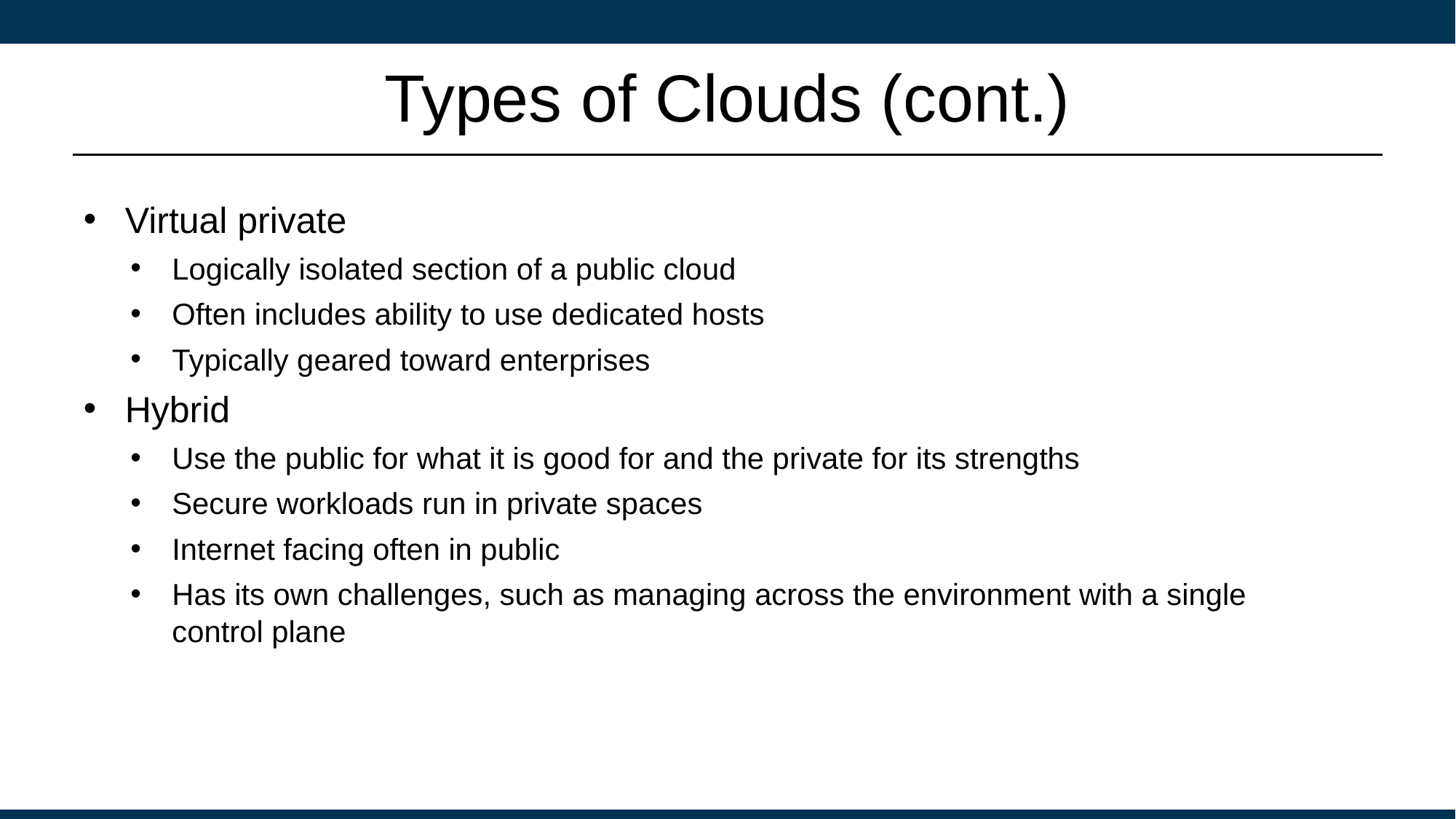

# Types of Clouds (cont.)
Virtual private
Logically isolated section of a public cloud
Often includes ability to use dedicated hosts
Typically geared toward enterprises
Hybrid
Use the public for what it is good for and the private for its strengths
Secure workloads run in private spaces
Internet facing often in public
Has its own challenges, such as managing across the environment with a single
control plane